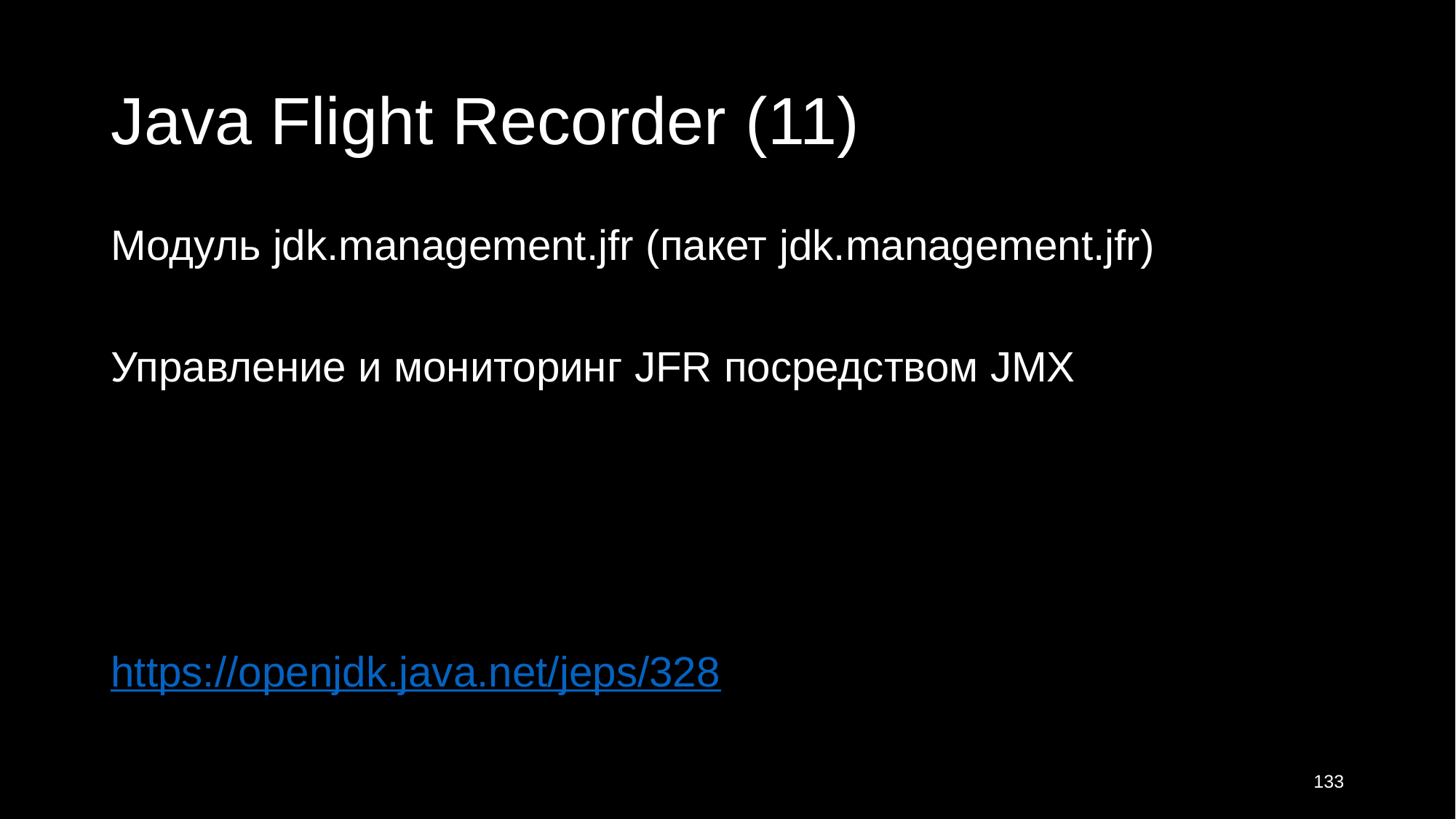

# Java Flight Recorder (11)
Модуль jdk.management.jfr (пакет jdk.management.jfr)

Управление и мониторинг JFR посредством JMX

https://openjdk.java.net/jeps/328
133